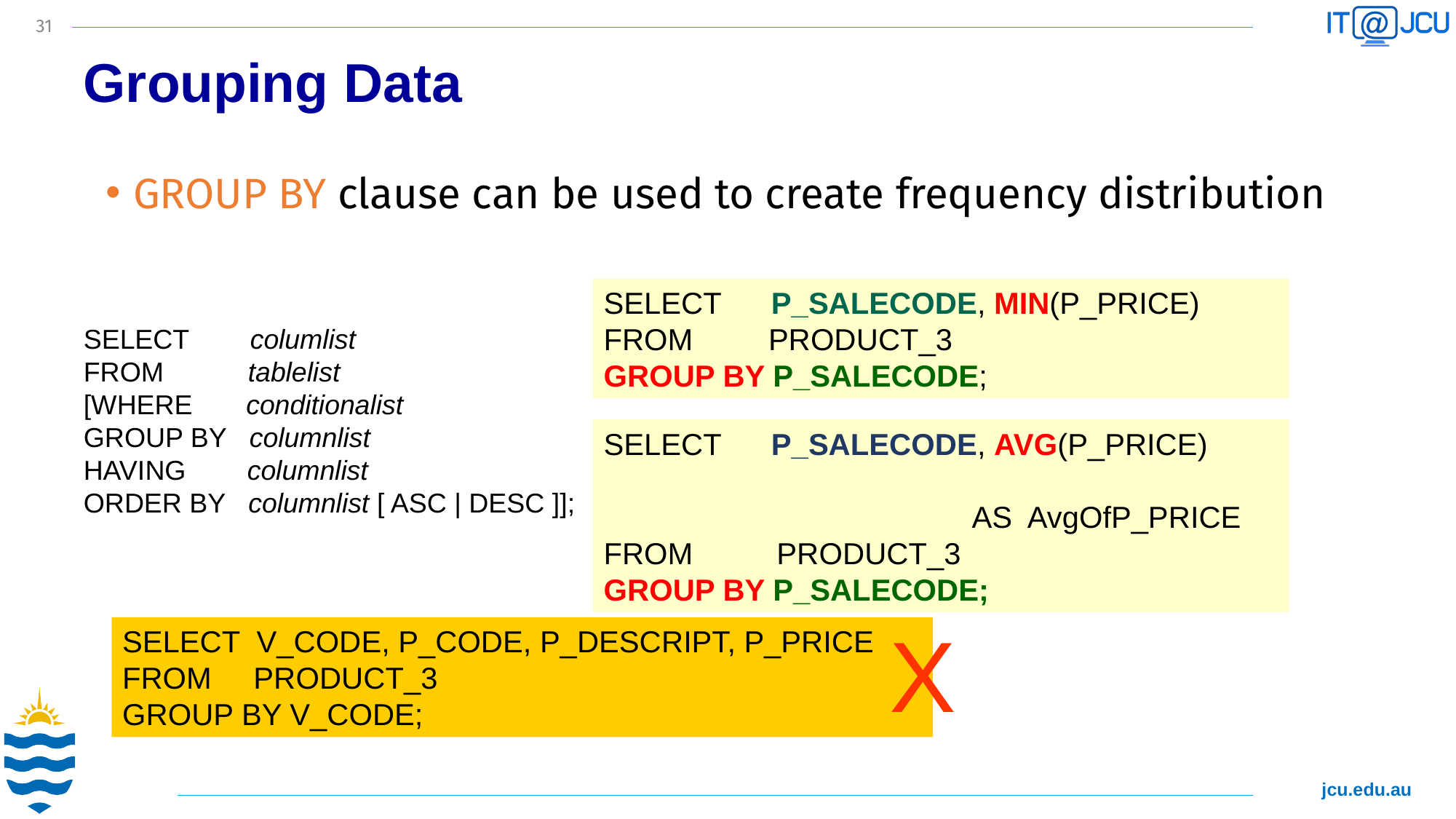

31
# Grouping Data
GROUP BY clause can be used to create frequency distribution

SELECT      P_SALECODE, MIN(P_PRICE)‏
FROM         PRODUCT_3
GROUP BY P_SALECODE;
SELECT        columlist
FROM           tablelist
[WHERE       conditionalist
GROUP BY   columnlist
HAVING        columnlist
ORDER BY   columnlist [ ASC | DESC ]];
SELECT      P_SALECODE, AVG(P_PRICE)
                                            AS  AvgOfP_PRICE
FROM          PRODUCT_3
GROUP BY P_SALECODE;
X
SELECT  V_CODE, P_CODE, P_DESCRIPT, P_PRICE
FROM     PRODUCT_3
GROUP BY V_CODE;